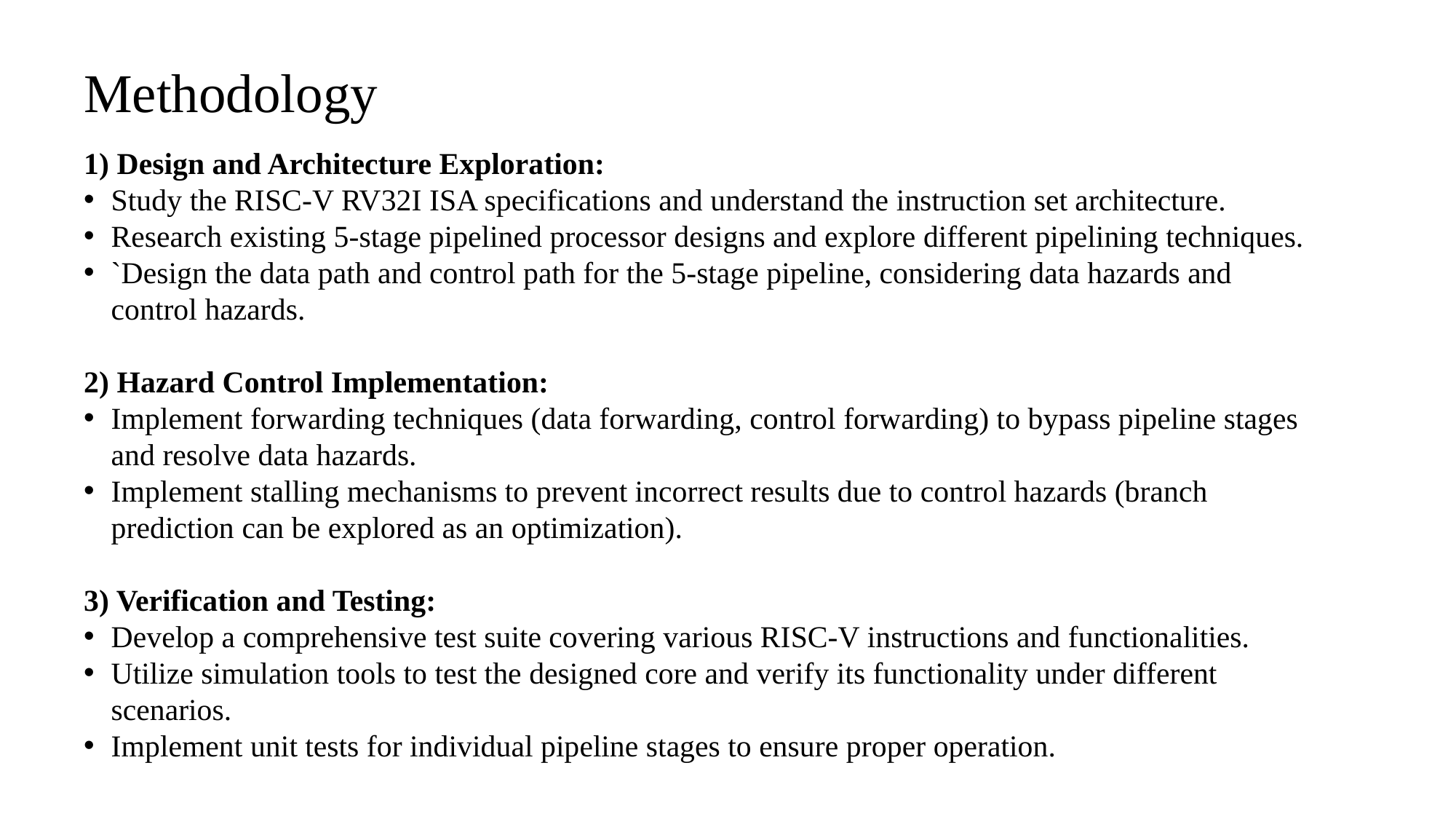

# Methodology
1) Design and Architecture Exploration:
Study the RISC-V RV32I ISA specifications and understand the instruction set architecture.
Research existing 5-stage pipelined processor designs and explore different pipelining techniques.
`Design the data path and control path for the 5-stage pipeline, considering data hazards and control hazards.

2) Hazard Control Implementation:
Implement forwarding techniques (data forwarding, control forwarding) to bypass pipeline stages and resolve data hazards.
Implement stalling mechanisms to prevent incorrect results due to control hazards (branch prediction can be explored as an optimization).

3) Verification and Testing:
Develop a comprehensive test suite covering various RISC-V instructions and functionalities.
Utilize simulation tools to test the designed core and verify its functionality under different scenarios.
Implement unit tests for individual pipeline stages to ensure proper operation.